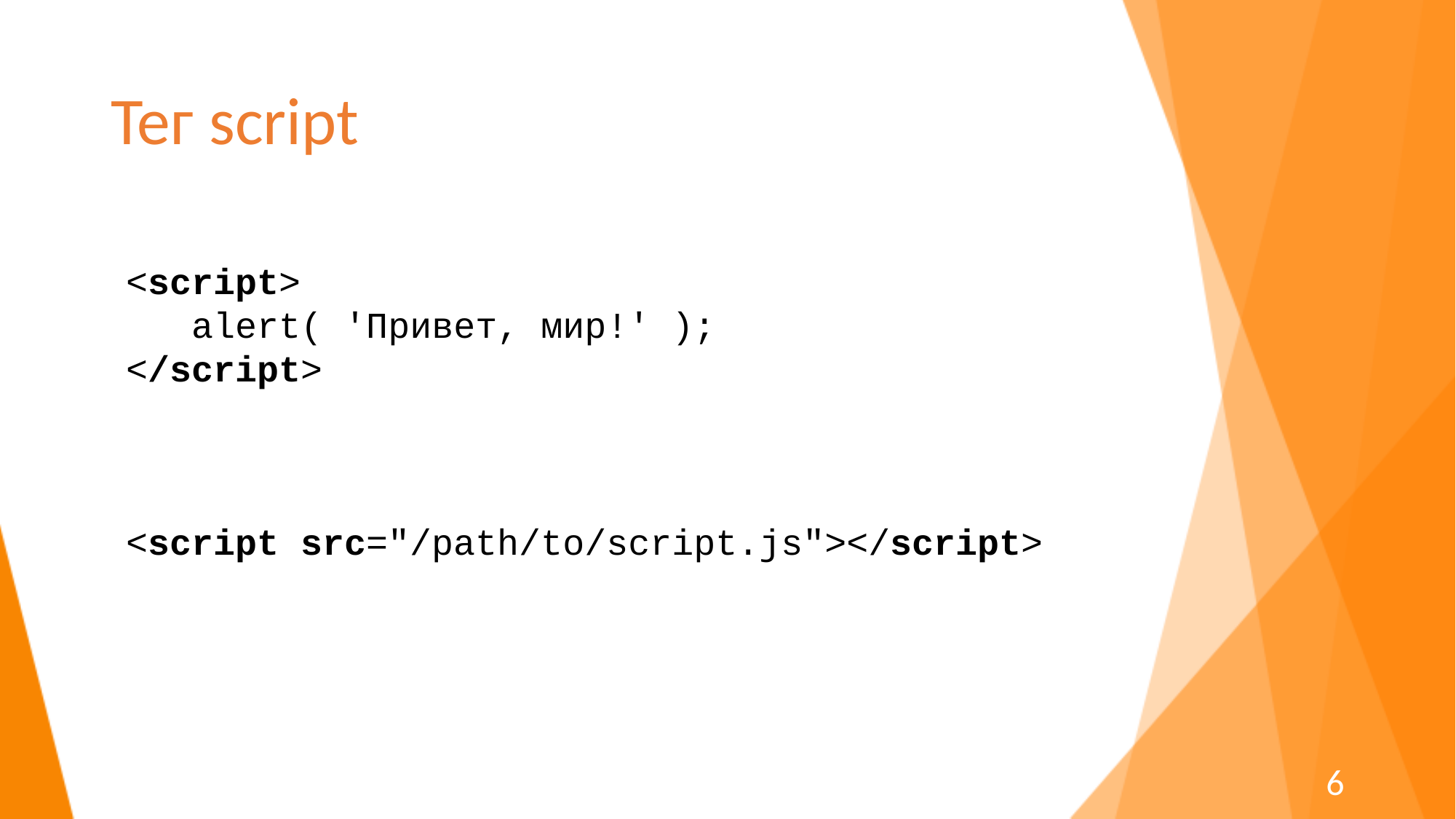

# Тег script
<script>
   alert( 'Привет, мир!' );
</script>

<script src="/path/to/script.js"></script>
6